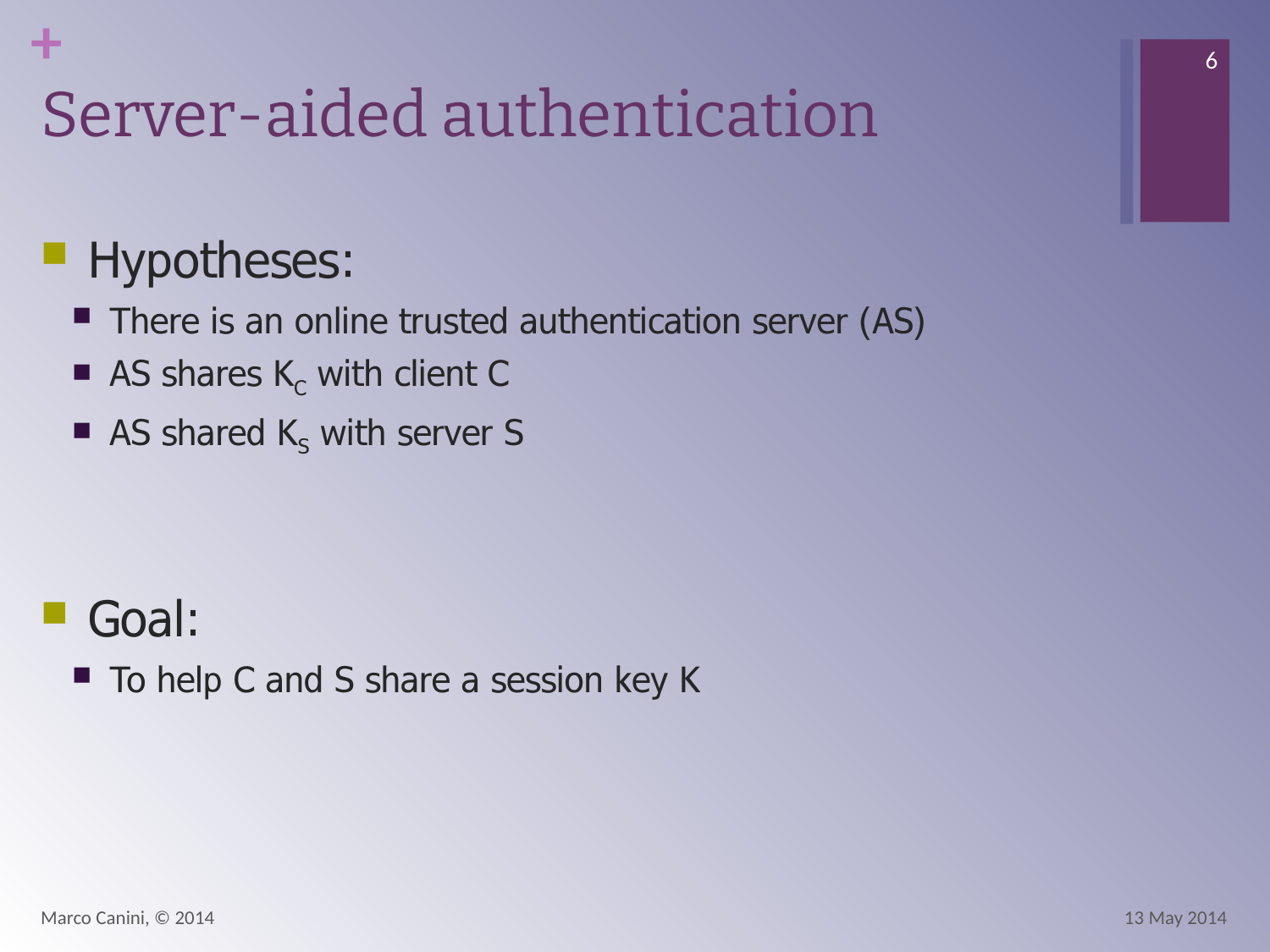

6
# Server-aided authentication
Hypotheses:
There is an online trusted authentication server (AS)
AS shares KC with client C
AS shared KS with server S

Goal:
To help C and S share a session key K

Marco Canini, © 2014
13 May 2014